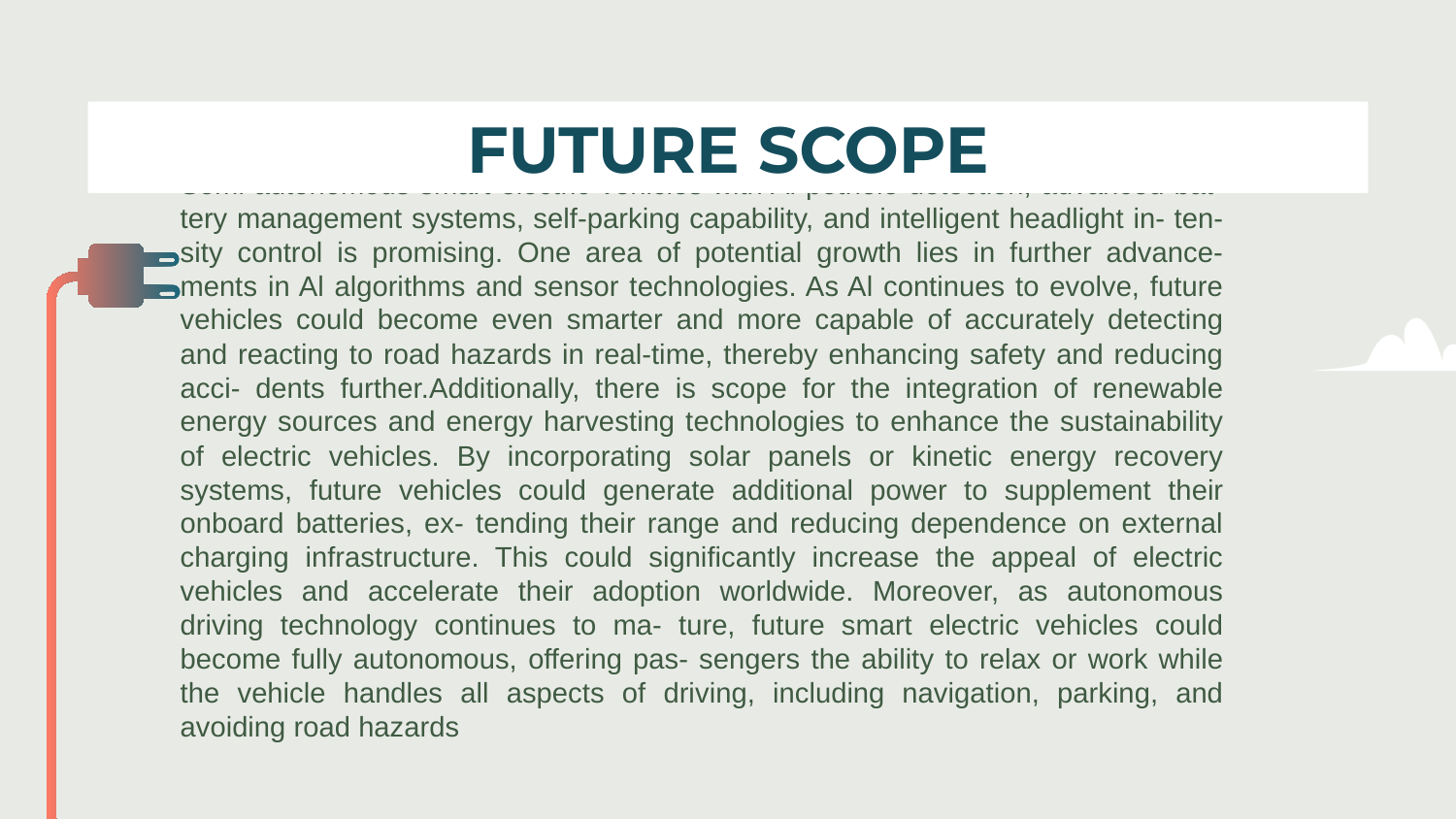

# FUTURE SCOPE
Semi-autonomous smart electric vehicles with Al pothole detection, advanced bat- tery management systems, self-parking capability, and intelligent headlight in- ten- sity control is promising. One area of potential growth lies in further advance- ments in Al algorithms and sensor technologies. As Al continues to evolve, future vehicles could become even smarter and more capable of accurately detecting and reacting to road hazards in real-time, thereby enhancing safety and reducing acci- dents further.Additionally, there is scope for the integration of renewable energy sources and energy harvesting technologies to enhance the sustainability of electric vehicles. By incorporating solar panels or kinetic energy recovery systems, future vehicles could generate additional power to supplement their onboard batteries, ex- tending their range and reducing dependence on external charging infrastructure. This could significantly increase the appeal of electric vehicles and accelerate their adoption worldwide. Moreover, as autonomous driving technology continues to ma- ture, future smart electric vehicles could become fully autonomous, offering pas- sengers the ability to relax or work while the vehicle handles all aspects of driving, including navigation, parking, and avoiding road hazards